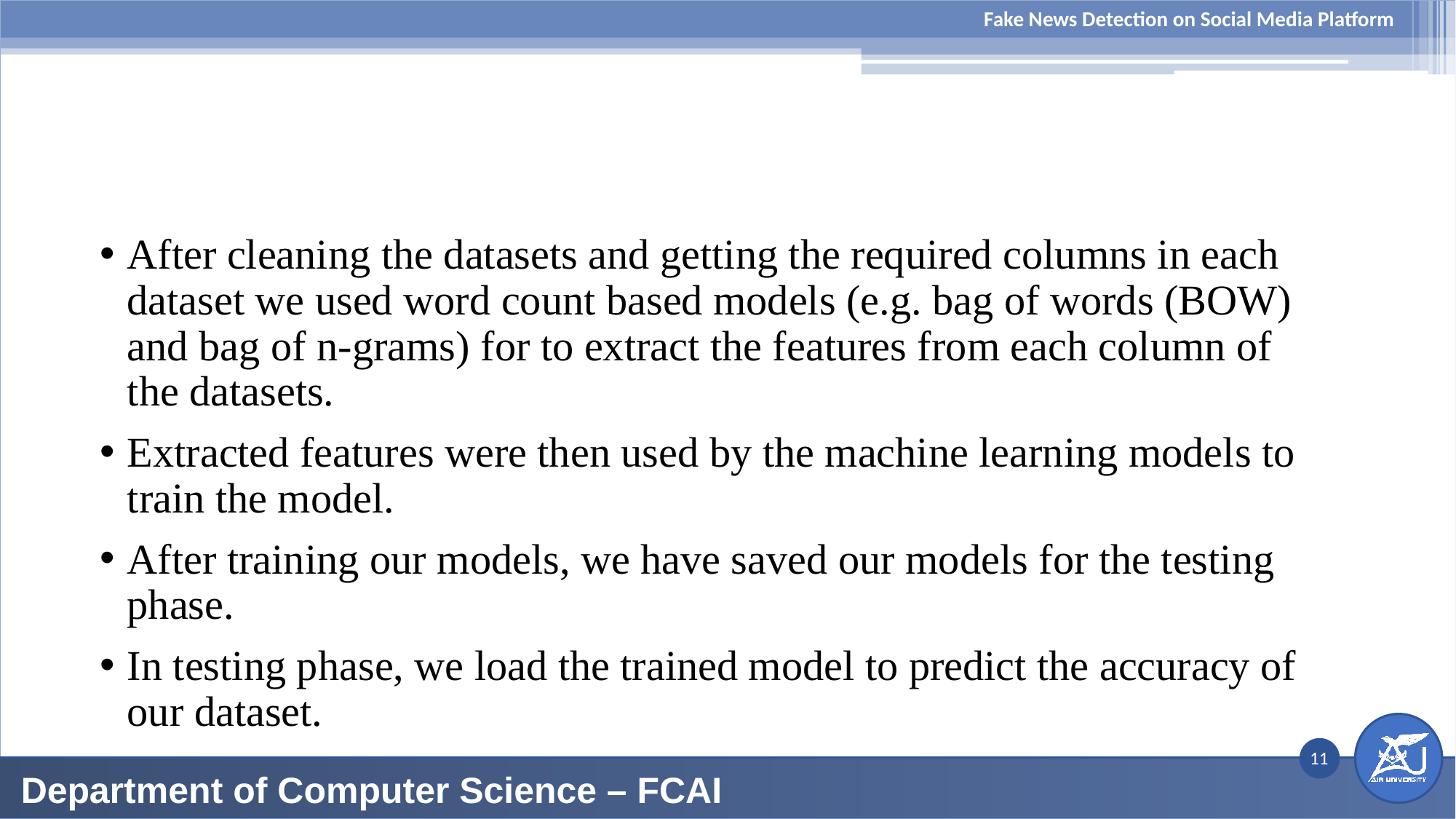

Fake News Detection on Social Media Platform
#

After cleaning the datasets and getting the required columns in each dataset we used word count based models (e.g. bag of words (BOW) and bag of n-grams) for to extract the features from each column of the datasets.
Extracted features were then used by the machine learning models to train the model.
After training our models, we have saved our models for the testing phase.
In testing phase, we load the trained model to predict the accuracy of our dataset.
11